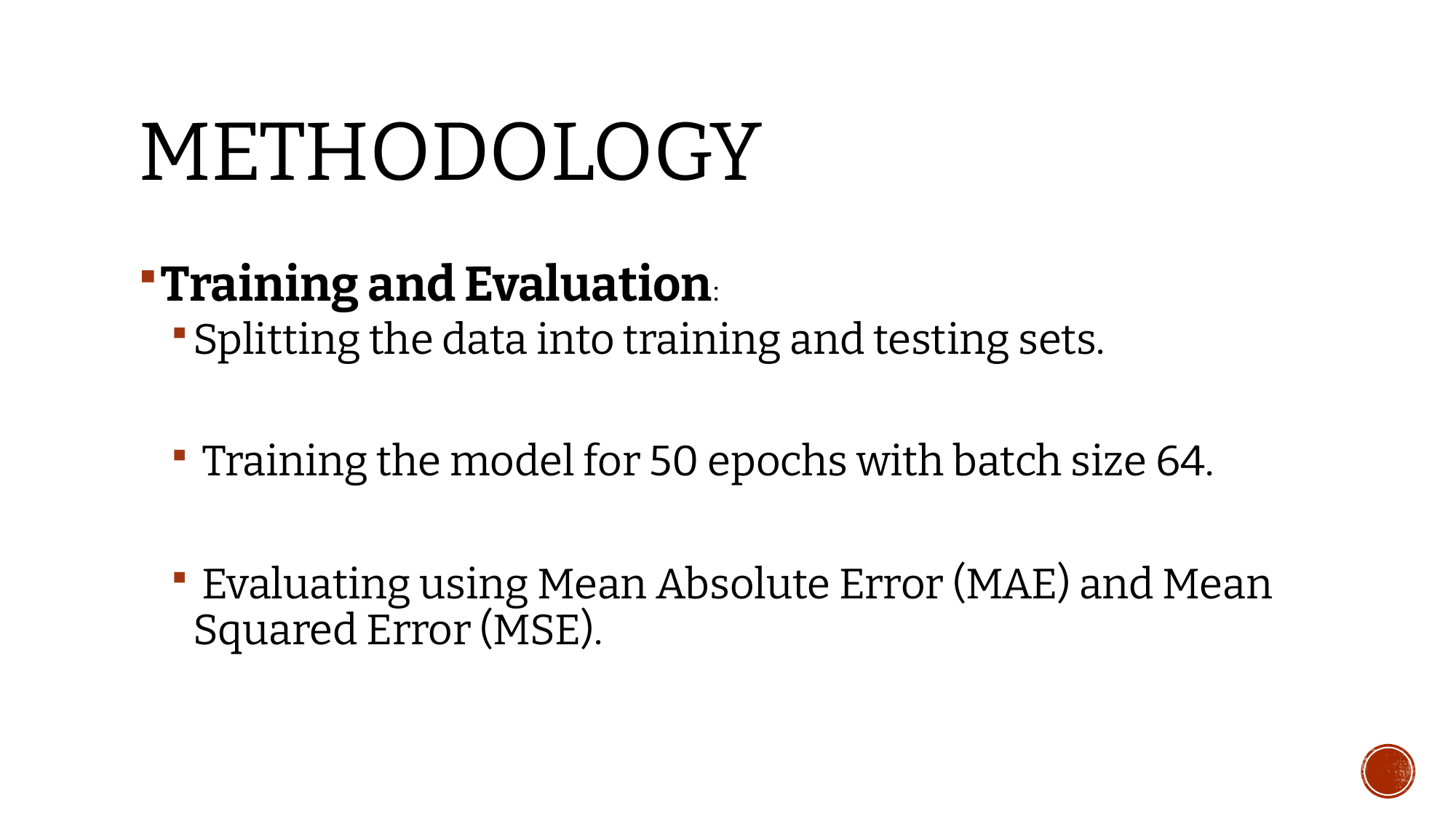

# Methodology
Training and Evaluation:
Splitting the data into training and testing sets.

 Training the model for 50 epochs with batch size 64.

 Evaluating using Mean Absolute Error (MAE) and Mean Squared Error (MSE).